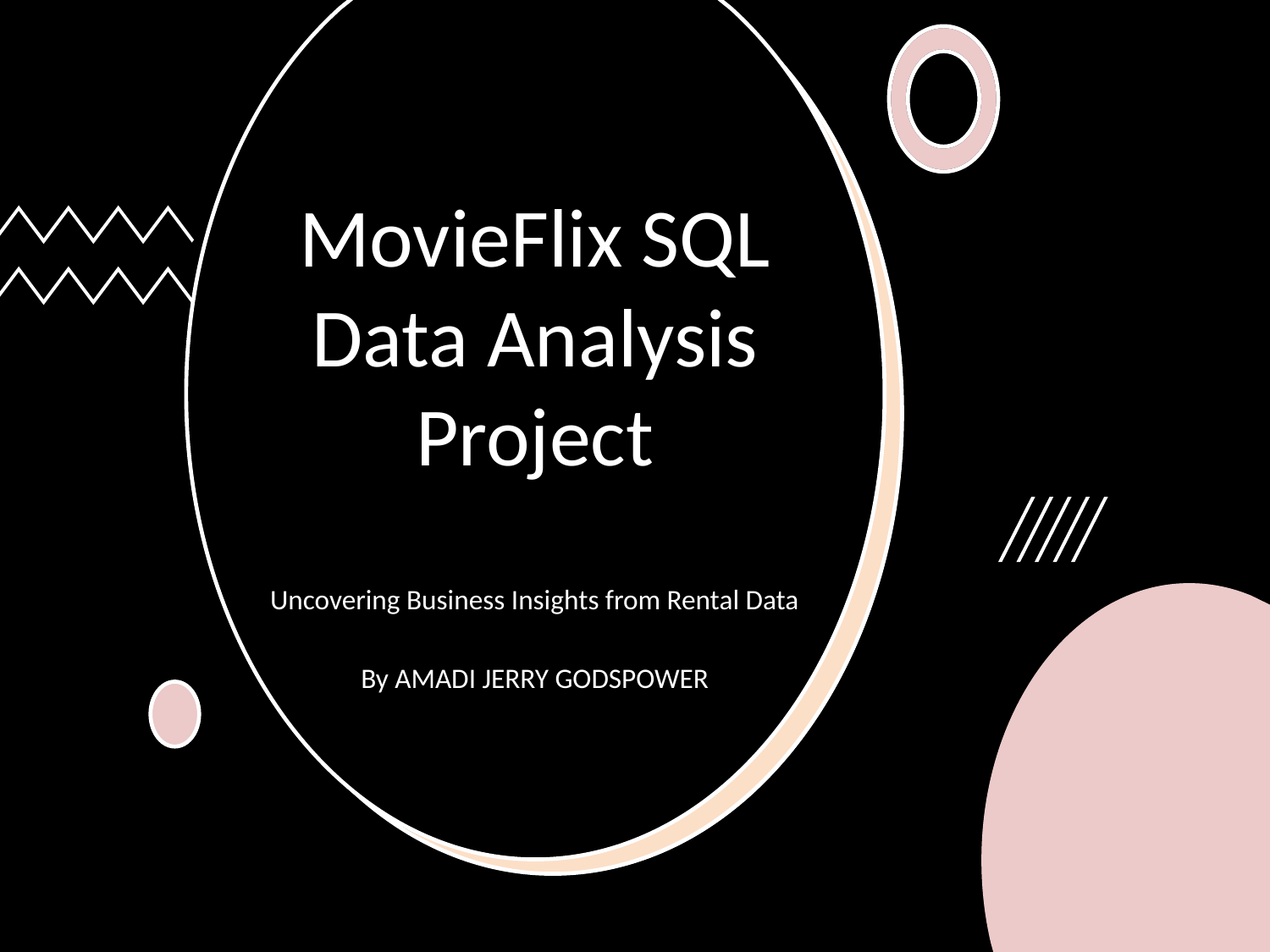

# MovieFlix SQL Data Analysis Project

Uncovering Business Insights from Rental Data

By AMADI JERRY GODSPOWER